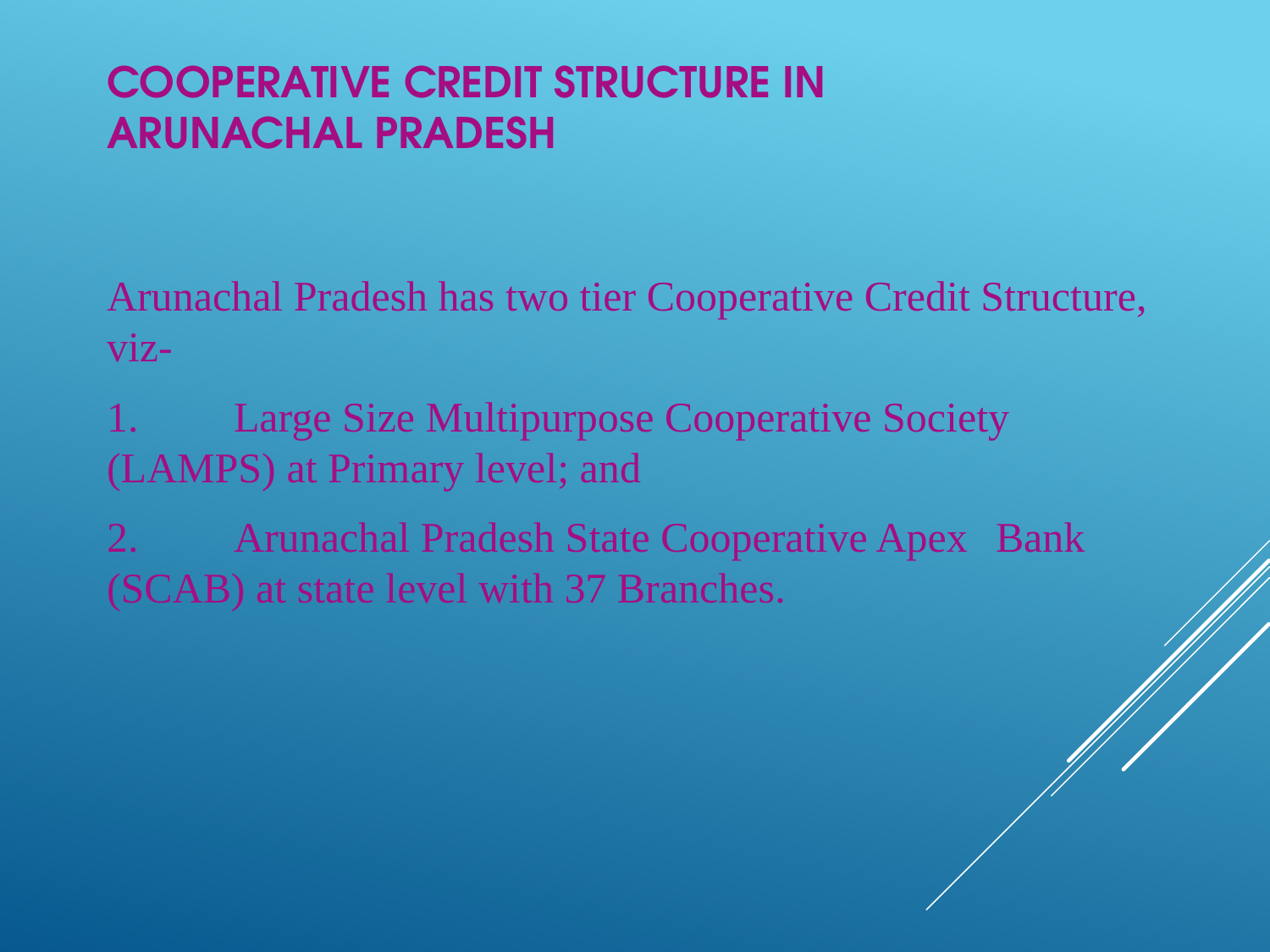

# Cooperative credit structure in arunachal pradesh
Arunachal Pradesh has two tier Cooperative Credit Structure, viz-
1.	Large Size Multipurpose Cooperative Society 	(LAMPS) at Primary level; and
2.	Arunachal Pradesh State Cooperative Apex 	Bank 	(SCAB) at state level with 37 Branches.